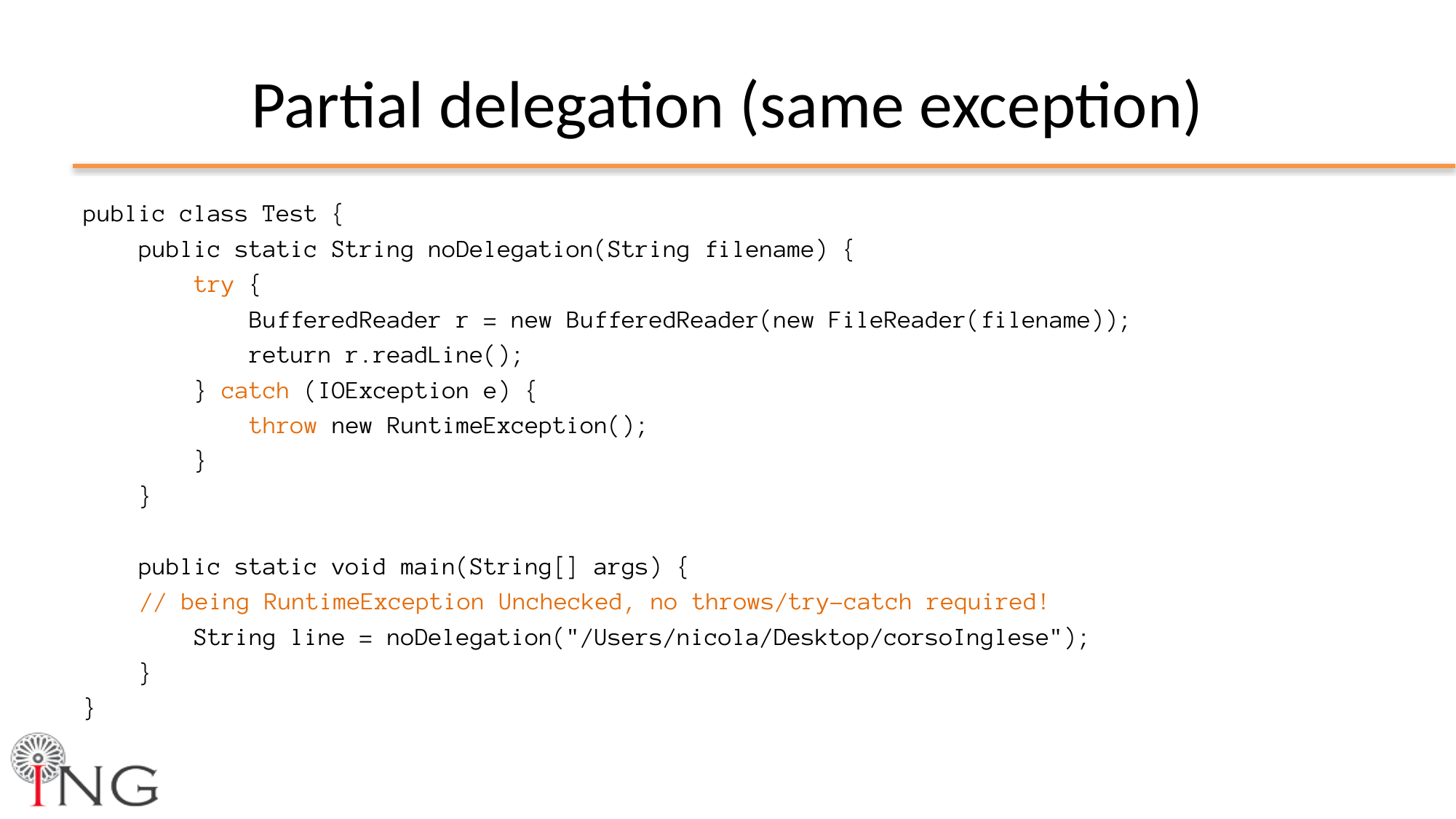

# Partial delegation (same exception)
public class Test {
    public static String noDelegation(String filename) {
        try {
            BufferedReader r = new BufferedReader(new FileReader(filename));
            return r.readLine();
        } catch (IOException e) {
            throw new RuntimeException();
        }
    }

    public static void main(String[] args) {
		// being RuntimeException Unchecked, no throws/try-catch required!
        String line = noDelegation("/Users/nicola/Desktop/corsoInglese");
    }
}